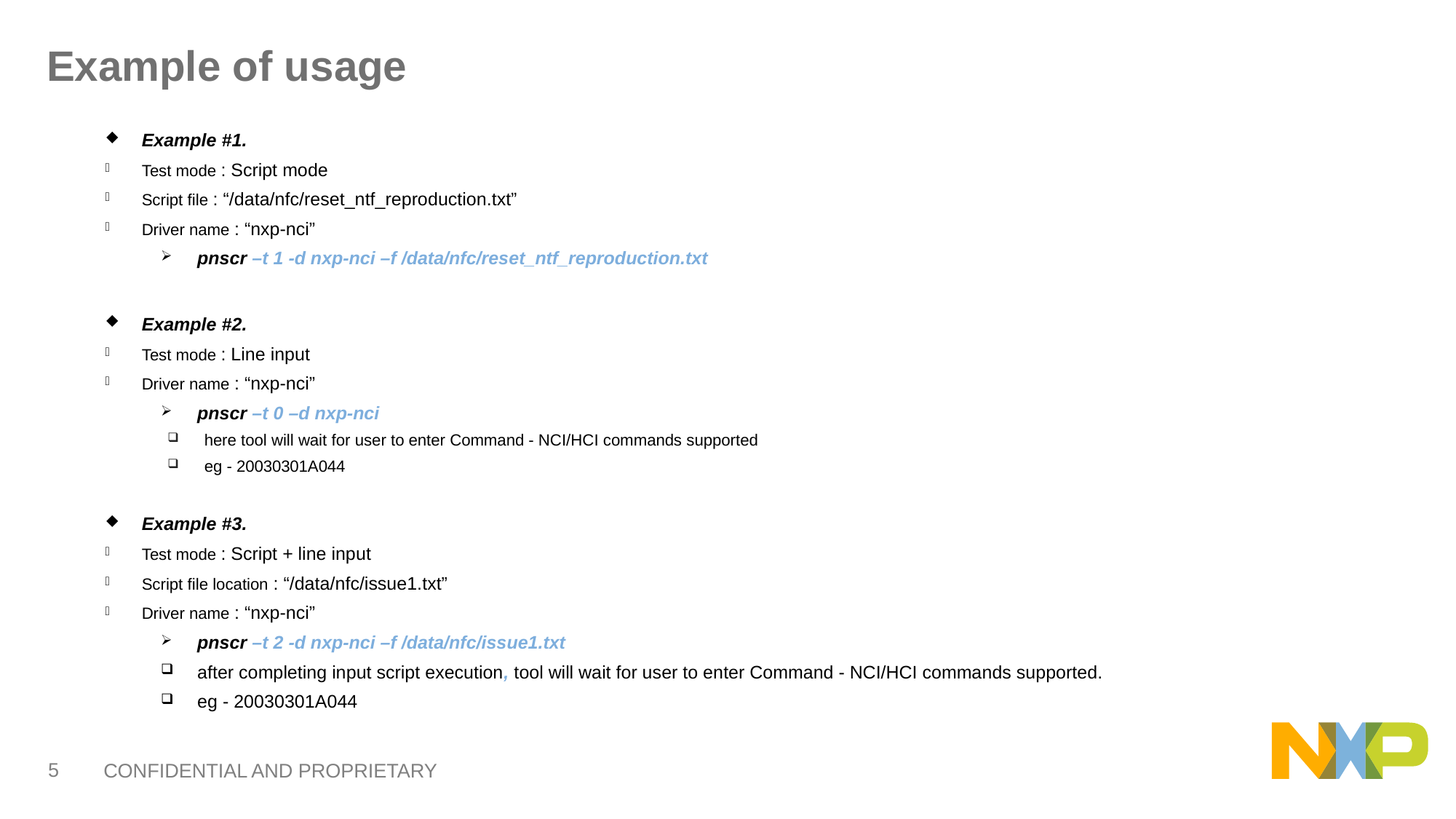

# Example of usage
Example #1.
Test mode : Script mode
Script file : “/data/nfc/reset_ntf_reproduction.txt”
Driver name : “nxp-nci”
pnscr –t 1 -d nxp-nci –f /data/nfc/reset_ntf_reproduction.txt

Example #2.
Test mode : Line input
Driver name : “nxp-nci”
pnscr –t 0 –d nxp-nci
here tool will wait for user to enter Command - NCI/HCI commands supported
eg - 20030301A044

Example #3.
Test mode : Script + line input
Script file location : “/data/nfc/issue1.txt”
Driver name : “nxp-nci”
pnscr –t 2 -d nxp-nci –f /data/nfc/issue1.txt
after completing input script execution, tool will wait for user to enter Command - NCI/HCI commands supported.
eg - 20030301A044